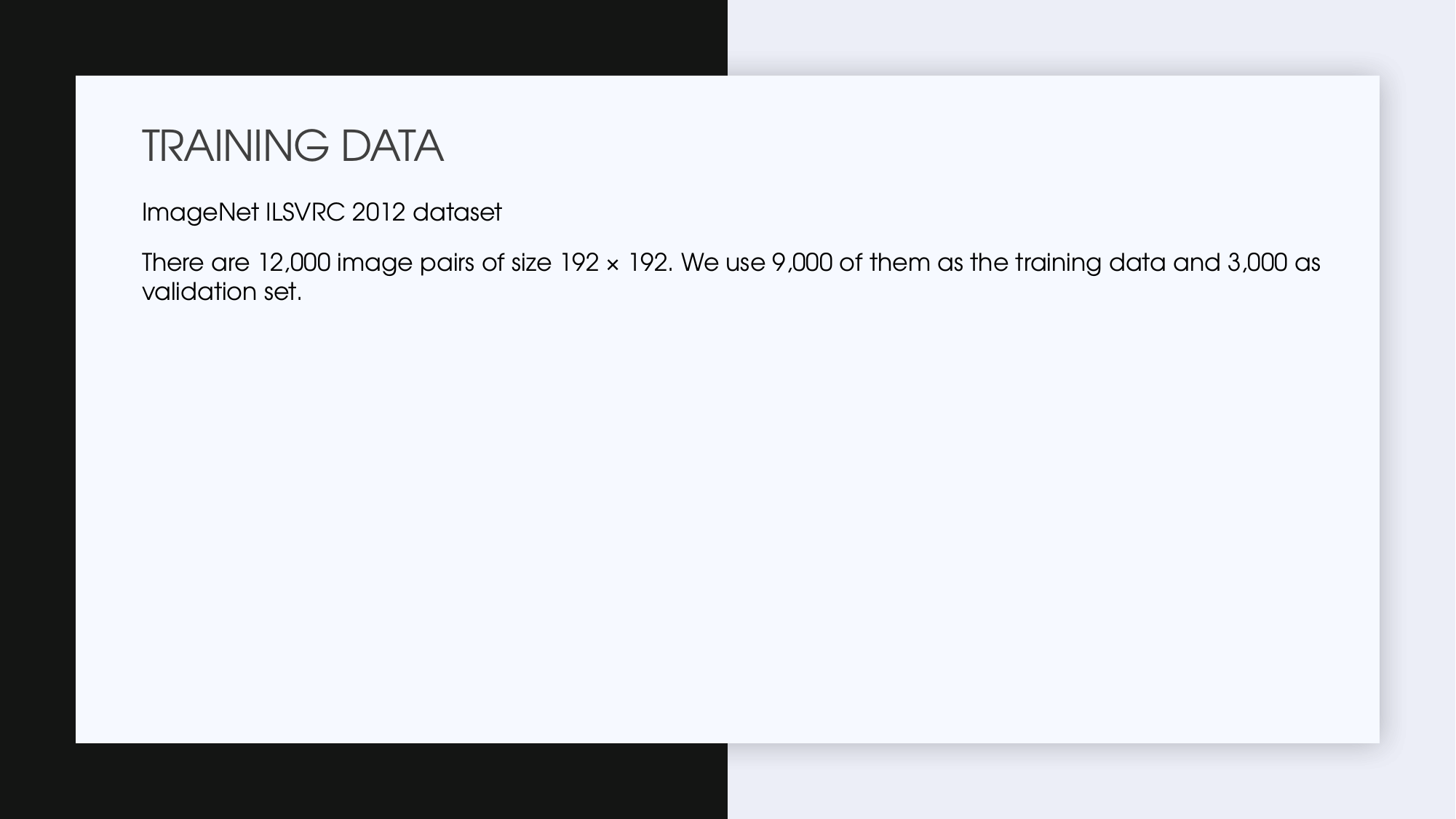

# Training Data
ImageNet ILSVRC 2012 dataset
There are 12,000 image pairs of size 192 × 192. We use 9,000 of them as the training data and 3,000 as validation set.